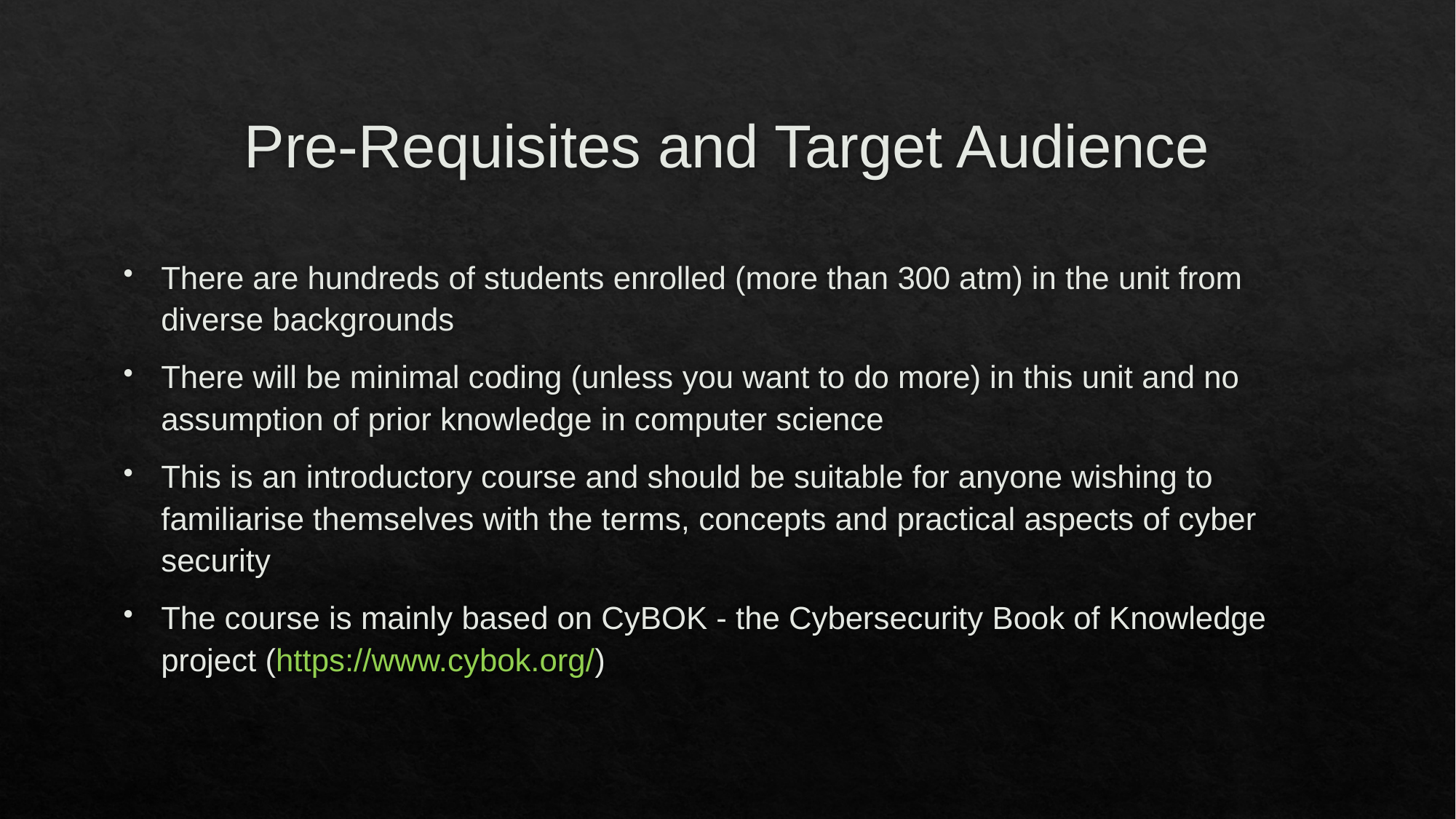

# Pre-Requisites and Target Audience
There are hundreds of students enrolled (more than 300 atm) in the unit from diverse backgrounds
There will be minimal coding (unless you want to do more) in this unit and no assumption of prior knowledge in computer science
This is an introductory course and should be suitable for anyone wishing to familiarise themselves with the terms, concepts and practical aspects of cyber security
The course is mainly based on CyBOK - the Cybersecurity Book of Knowledge project (https://www.cybok.org/)